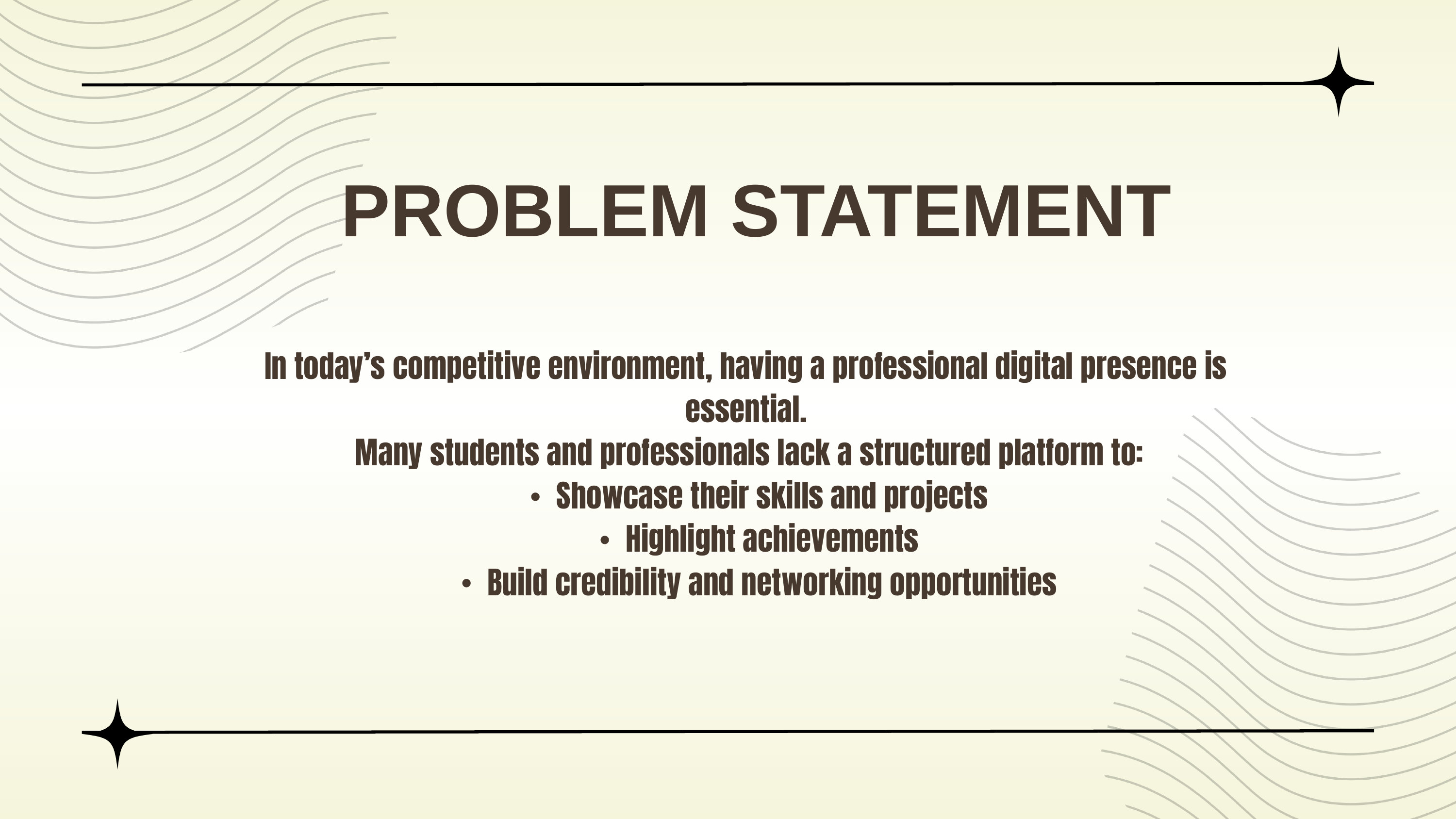

PROBLEM STATEMENT
In today’s competitive environment, having a professional digital presence is essential.
 Many students and professionals lack a structured platform to:
Showcase their skills and projects
Highlight achievements
Build credibility and networking opportunities